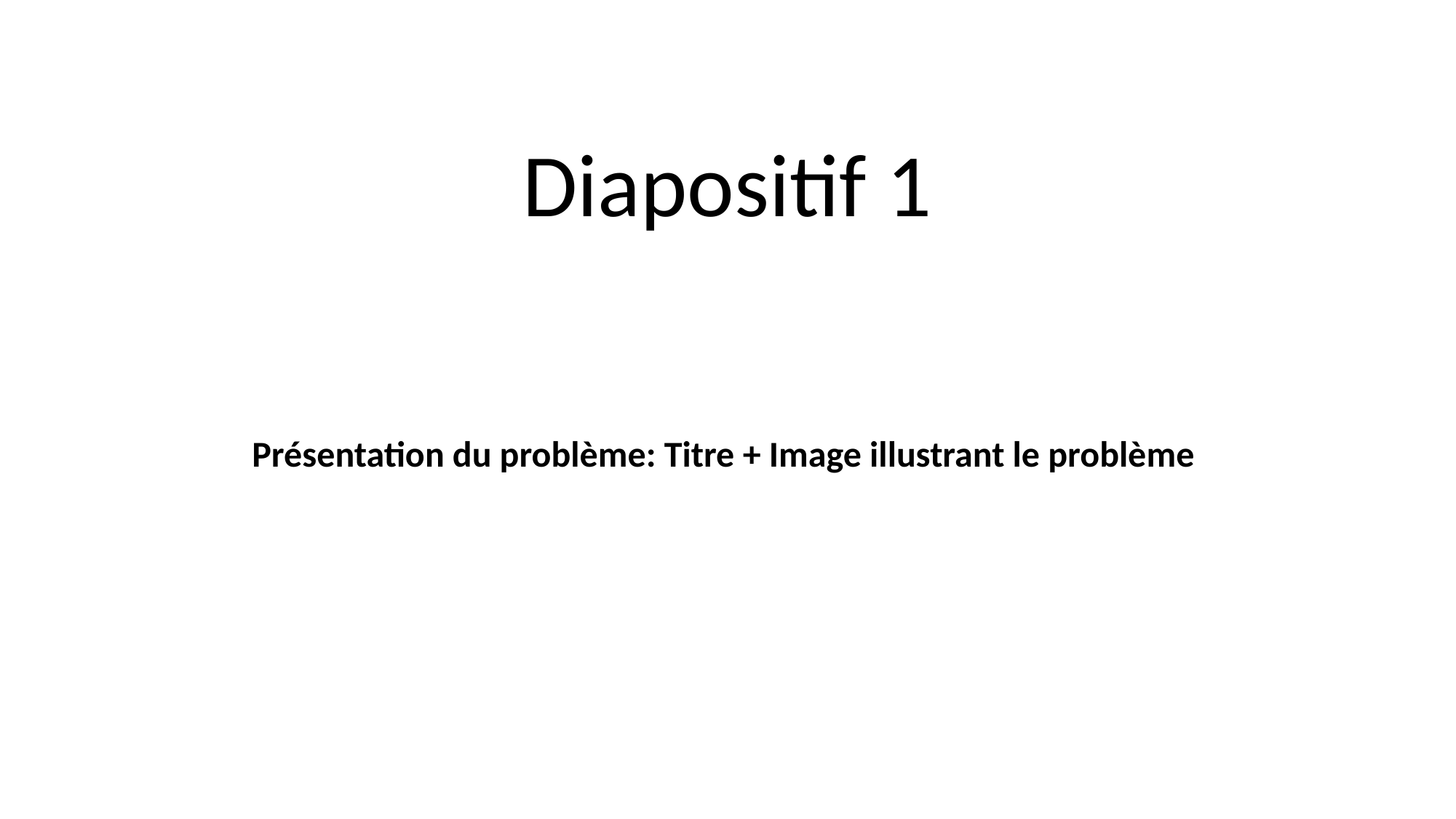

# Diapositif 1
Présentation du problème: Titre + Image illustrant le problème